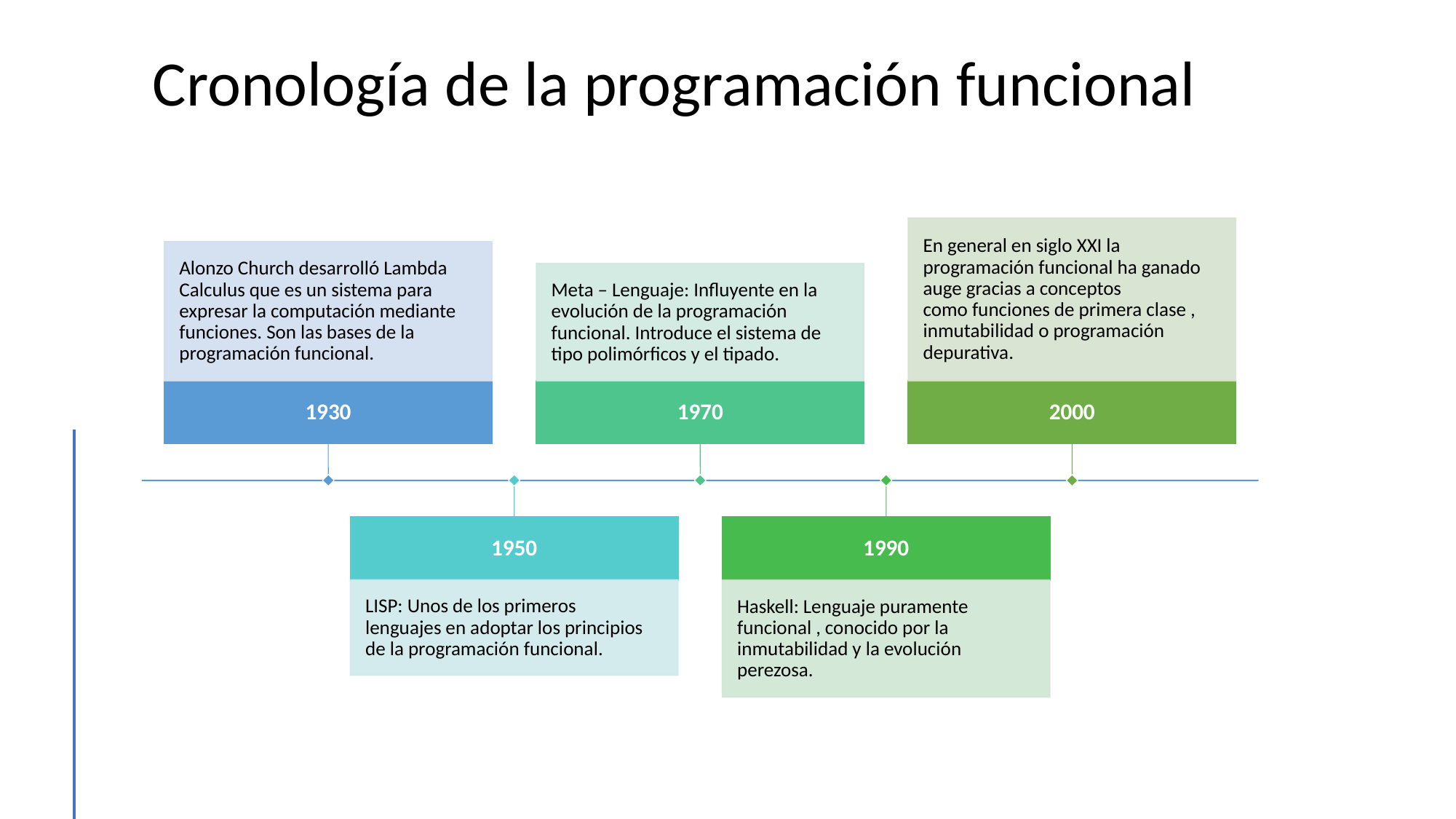

# Cronología de la programación funcional
1930
Alonzo Church desarrolló Lambda Calculus que es un sistema para expresar la computación mediante funciones. Son las bases de la programación funcional.
1950
LISP: Unos de los primeros lenguajes en adoptar los principios de la programación funcional.
1970
Meta – Lenguaje: Influyente en la evolución de la programación funcional. Introduce el sistema de tipo polimórficos y el tipado.
1990
Haskell: Lenguaje puramente funcional , conocido por la inmutabilidad y la evolución perezosa.
2000
En general en siglo XXI la programación funcional ha ganado auge gracias a conceptos como funciones de primera clase , inmutabilidad o programación depurativa.